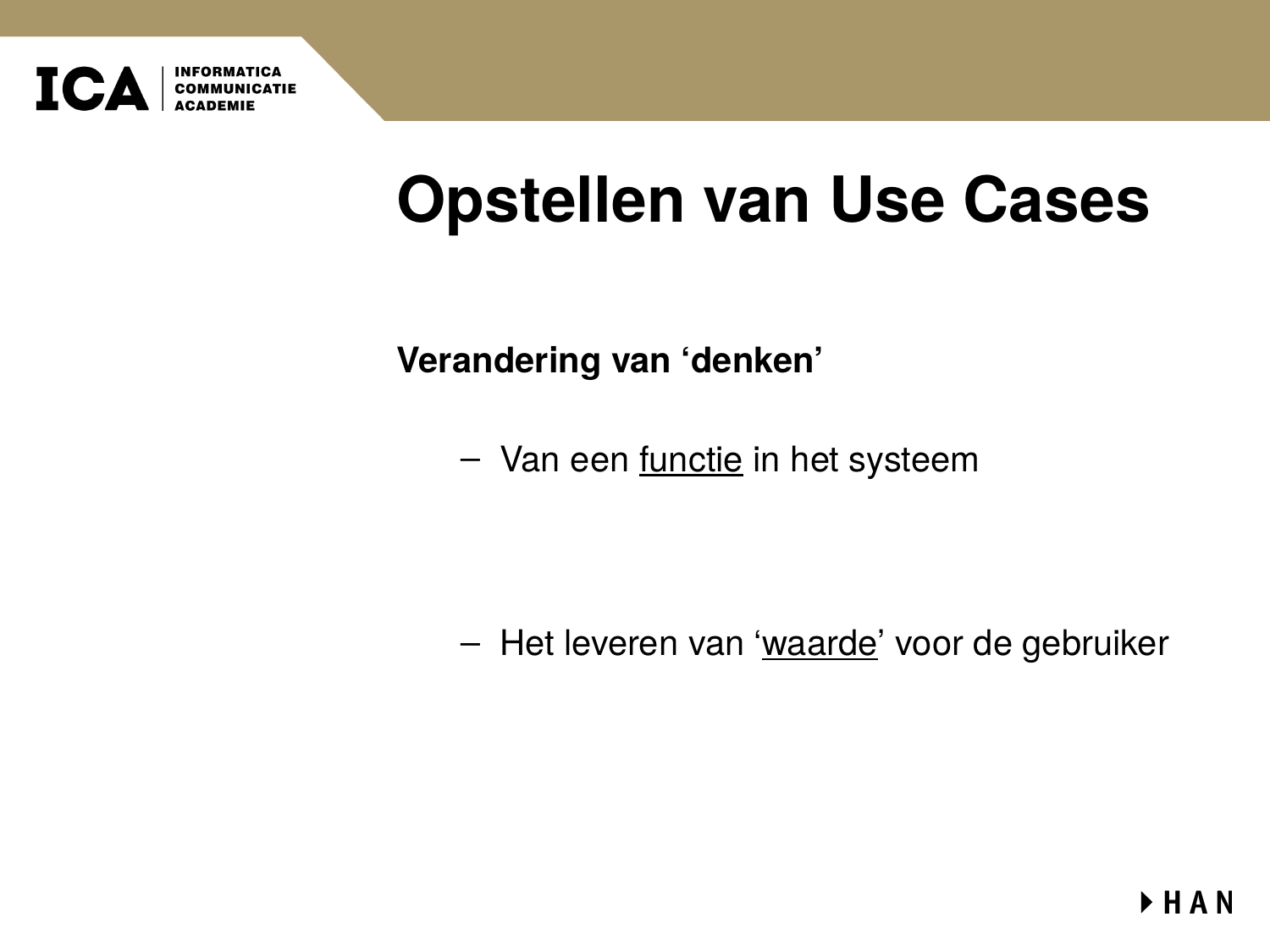

# Opstellen van Use Cases

Verandering van ‘denken’

Van een functie in het systeem

Het leveren van ‘waarde’ voor de gebruiker